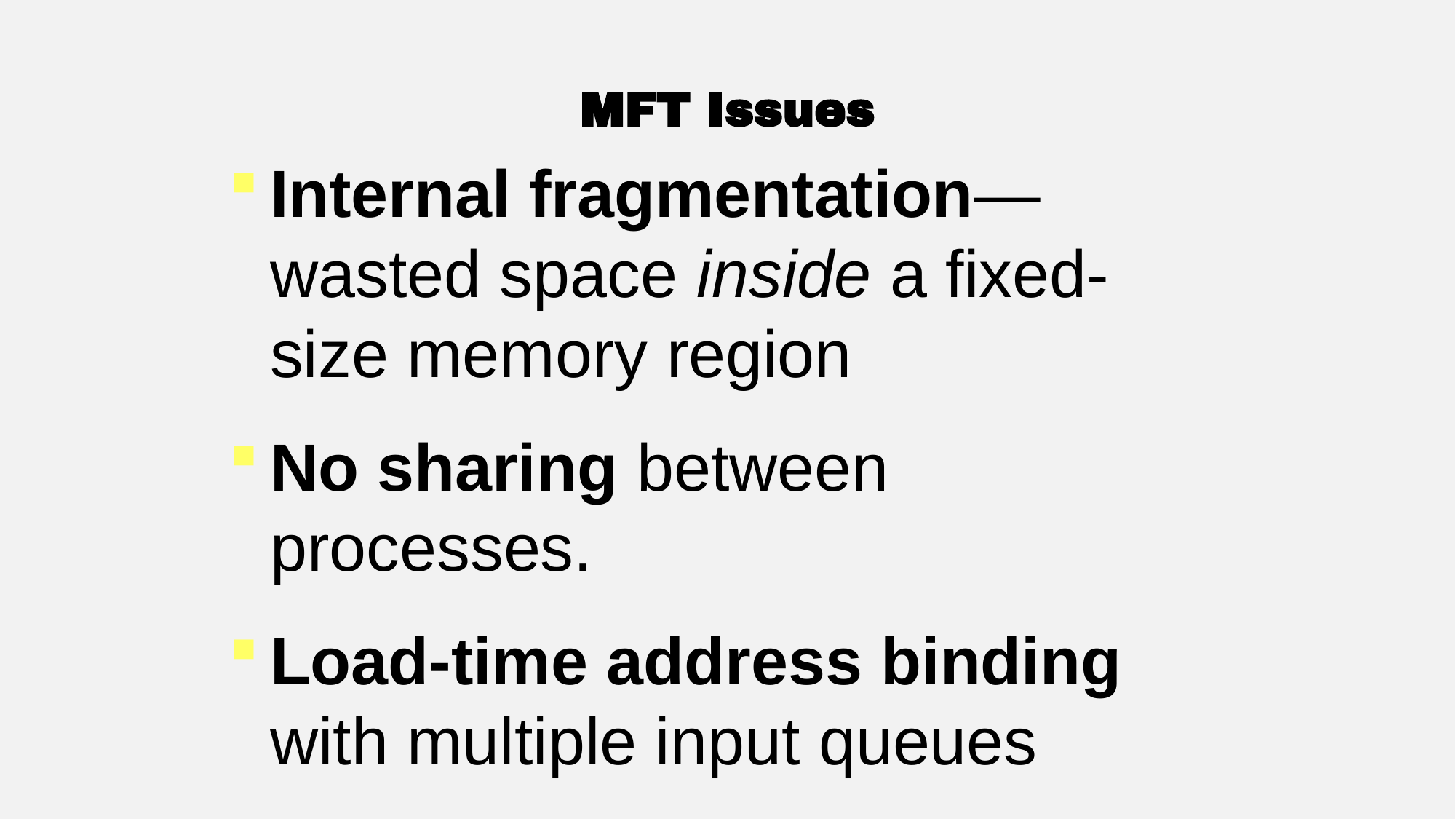

MFT Issues
Internal fragmentation—wasted space inside a fixed-size memory region
No sharing between processes.
Load-time address binding with multiple input queues